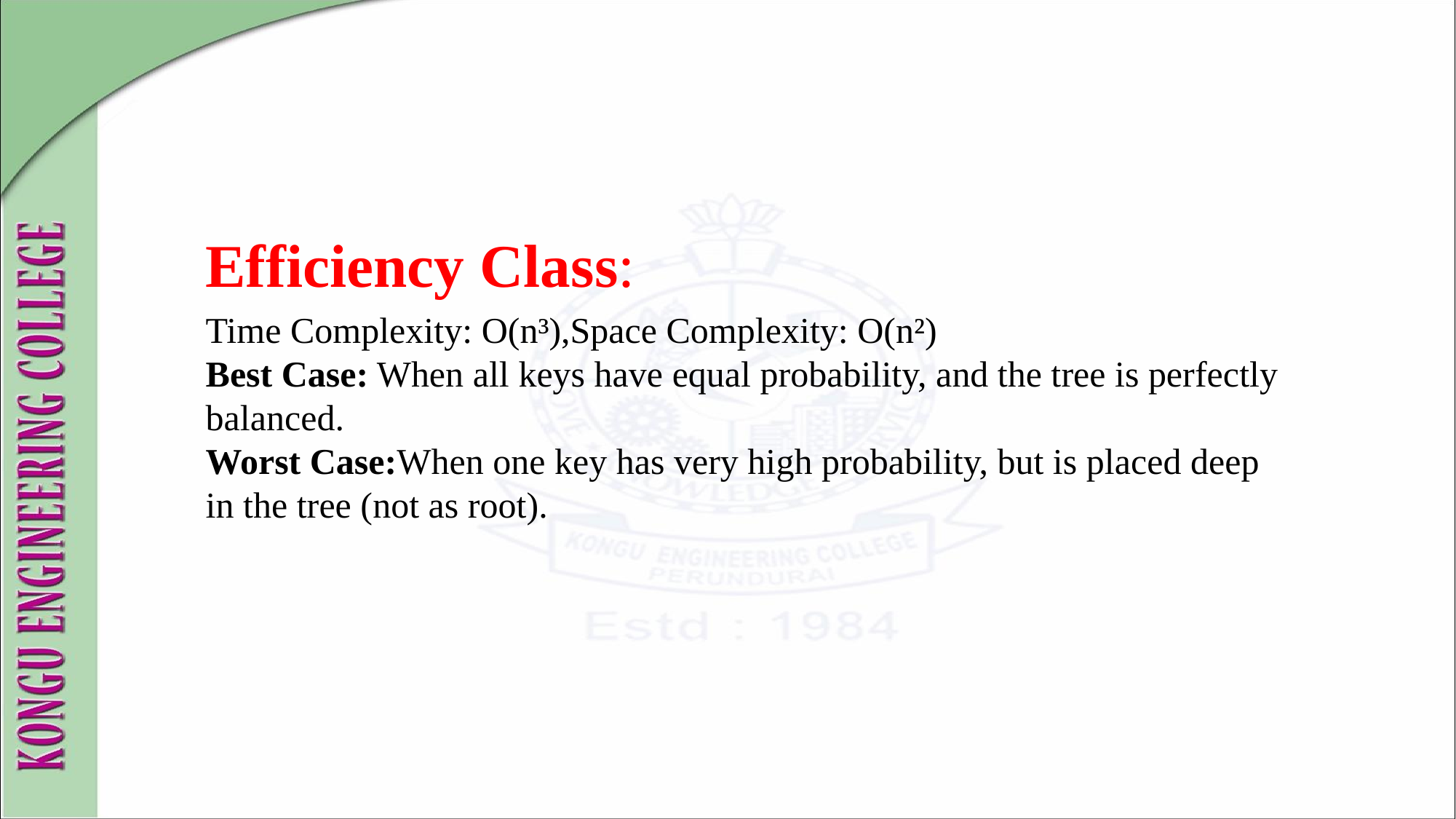

Time Complexity: O(n³),Space Complexity: O(n²)
Best Case: When all keys have equal probability, and the tree is perfectly balanced.
Worst Case:When one key has very high probability, but is placed deep in the tree (not as root).

Efficiency Class: